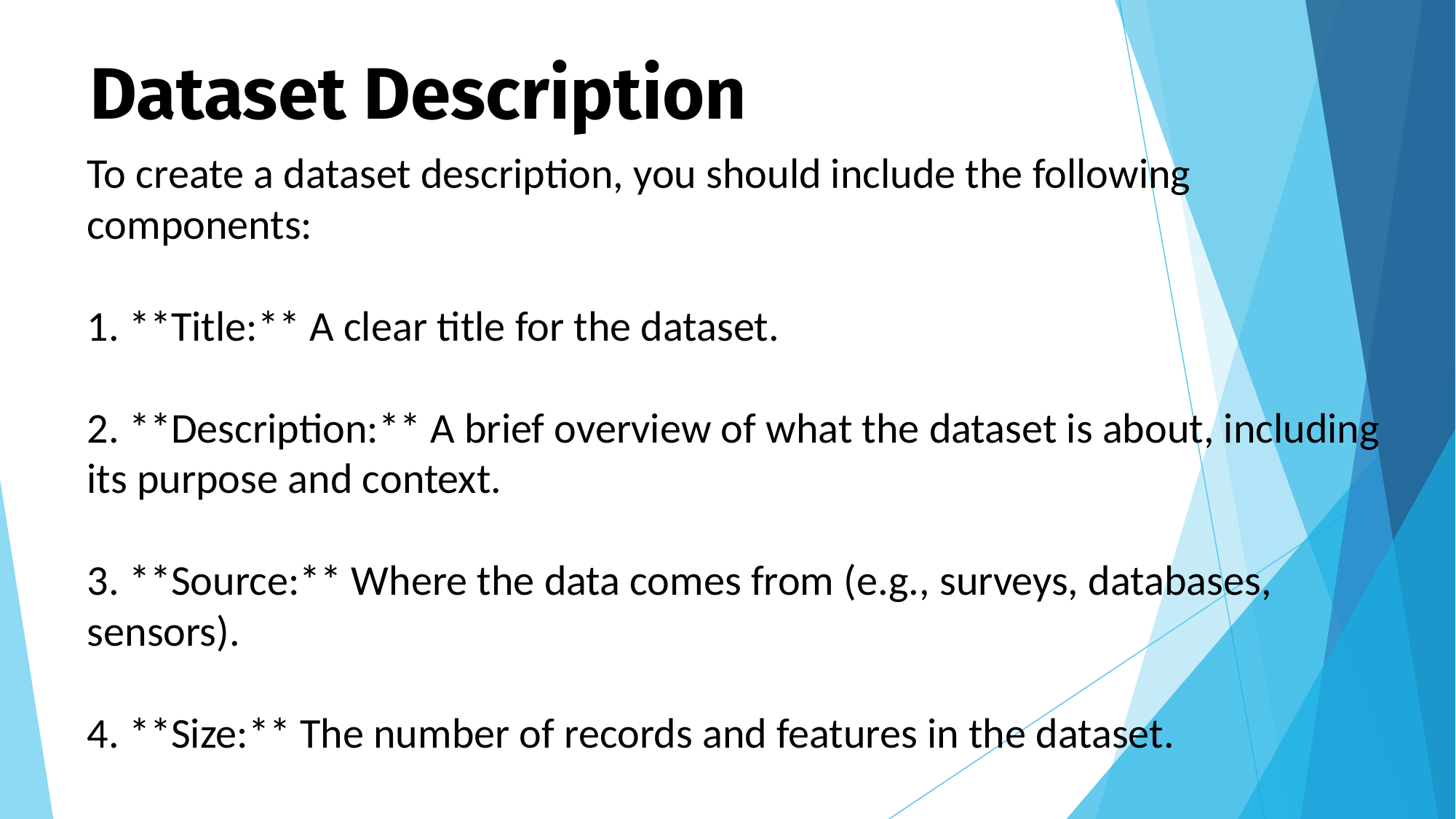

# Dataset Description
To create a dataset description, you should include the following components:

1. **Title:** A clear title for the dataset.

2. **Description:** A brief overview of what the dataset is about, including its purpose and context.

3. **Source:** Where the data comes from (e.g., surveys, databases, sensors).

4. **Size:** The number of records and features in the dataset.

5. **Variables:** A list of key variables or features included in the dataset, along with brief descriptions of each.

6. **Data Format:** The format of the dataset (e.g., CSV, JSON, SQL).

7. **Timeframe:** The period during which the data was collected.

8. **Access and Licensing:** Information on how to access the dataset and any licensing restrictions.

If you provide specific details about your dataset, I can help you draft a more tailored description!